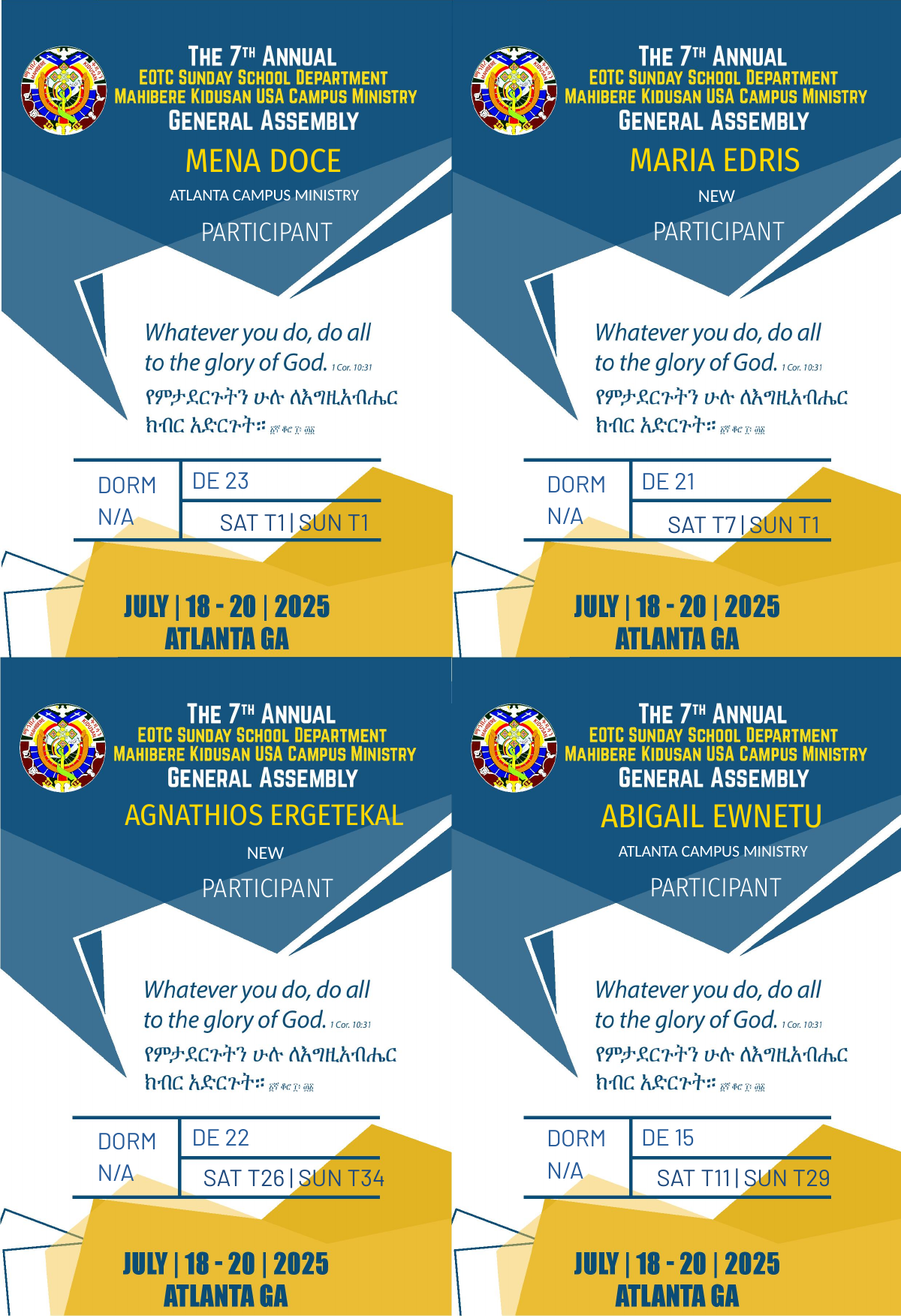

MARIA EDRIS
MENA DOCE
NEW
ATLANTA CAMPUS MINISTRY
PARTICIPANT
PARTICIPANT
DE 23
DE 21
DORM
DORM
N/A
N/A
SAT T1 | SUN T1
SAT T7 | SUN T1
ABIGAIL EWNETU
AGNATHIOS ERGETEKAL
ATLANTA CAMPUS MINISTRY
NEW
PARTICIPANT
PARTICIPANT
DE 22
DE 15
DORM
DORM
N/A
N/A
SAT T26 | SUN T34
SAT T11 | SUN T29